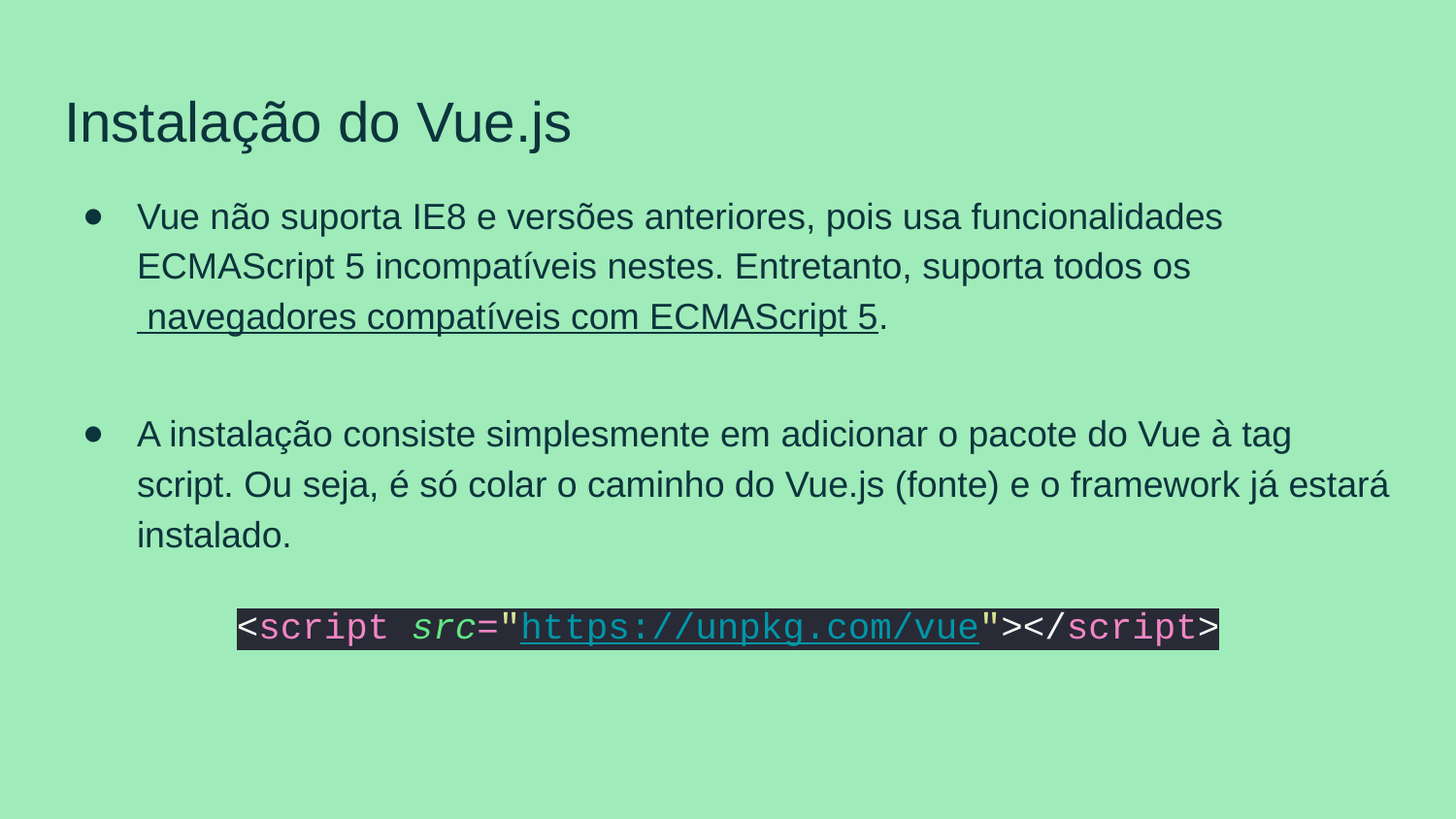

# Instalação do Vue.js
Vue não suporta IE8 e versões anteriores, pois usa funcionalidades ECMAScript 5 incompatíveis nestes. Entretanto, suporta todos os navegadores compatíveis com ECMAScript 5.

A instalação consiste simplesmente em adicionar o pacote do Vue à tag script. Ou seja, é só colar o caminho do Vue.js (fonte) e o framework já estará instalado.
<script src="https://unpkg.com/vue"></script>